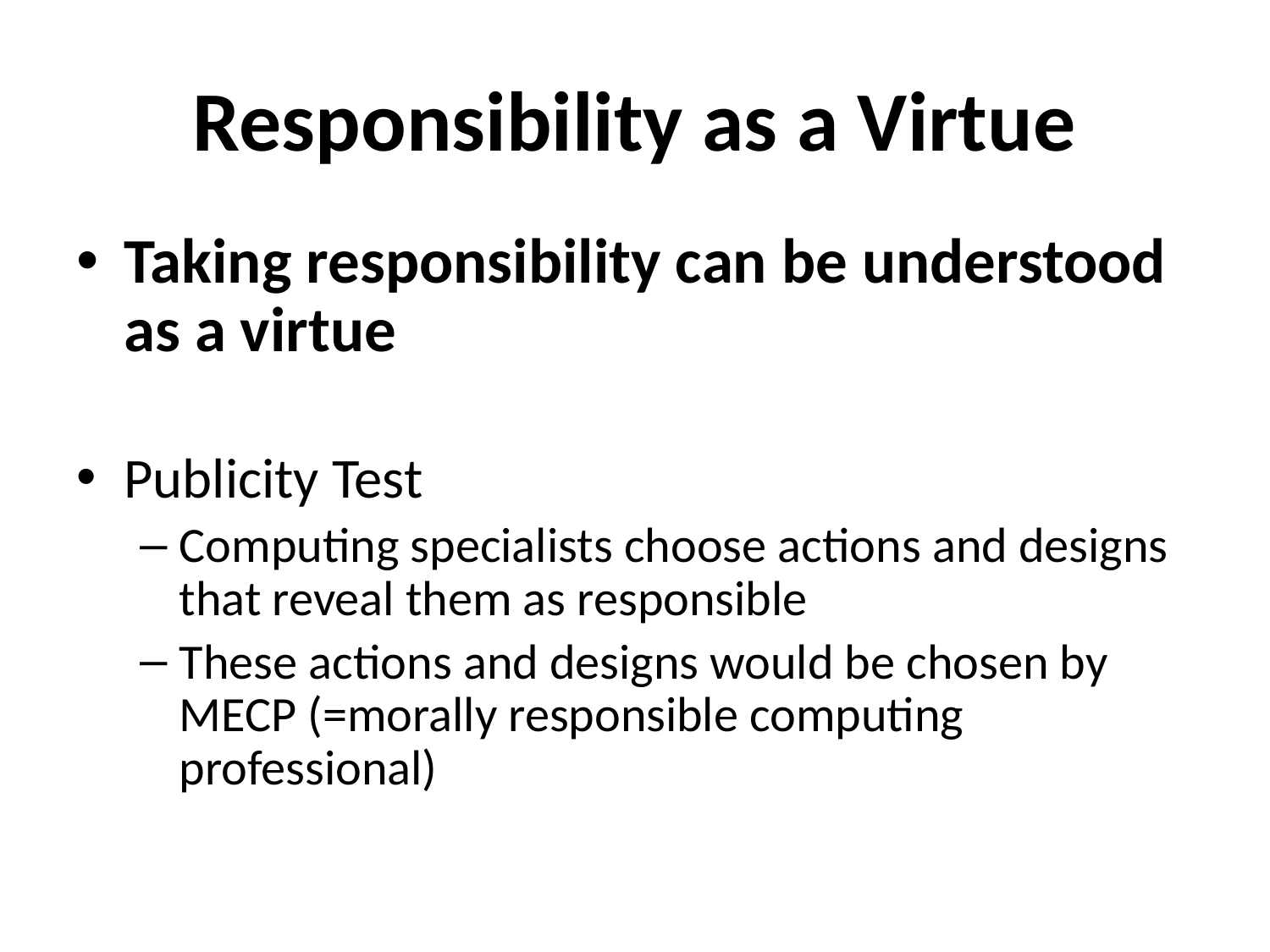

# Responsibility as a Virtue
Taking responsibility can be understood as a virtue

Publicity Test
Computing specialists choose actions and designs that reveal them as responsible
These actions and designs would be chosen by MECP (=morally responsible computing professional)